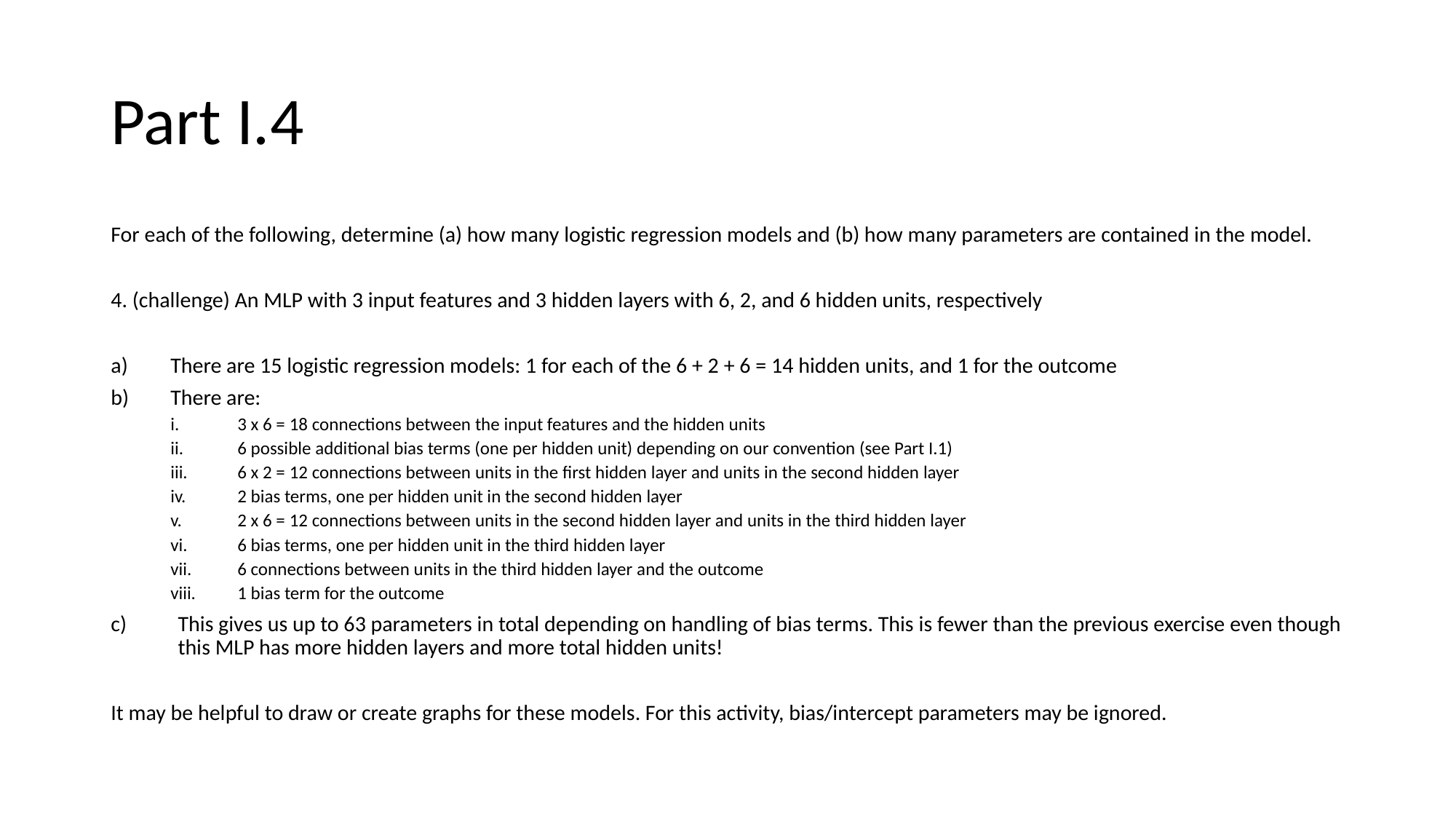

# Part I.4
For each of the following, determine (a) how many logistic regression models and (b) how many parameters are contained in the model.

4. (challenge) An MLP with 3 input features and 3 hidden layers with 6, 2, and 6 hidden units, respectively

There are 15 logistic regression models: 1 for each of the 6 + 2 + 6 = 14 hidden units, and 1 for the outcome
There are:
3 x 6 = 18 connections between the input features and the hidden units
6 possible additional bias terms (one per hidden unit) depending on our convention (see Part I.1)
6 x 2 = 12 connections between units in the first hidden layer and units in the second hidden layer
2 bias terms, one per hidden unit in the second hidden layer
2 x 6 = 12 connections between units in the second hidden layer and units in the third hidden layer
6 bias terms, one per hidden unit in the third hidden layer
6 connections between units in the third hidden layer and the outcome
1 bias term for the outcome
This gives us up to 63 parameters in total depending on handling of bias terms. This is fewer than the previous exercise even though this MLP has more hidden layers and more total hidden units!

It may be helpful to draw or create graphs for these models. For this activity, bias/intercept parameters may be ignored.